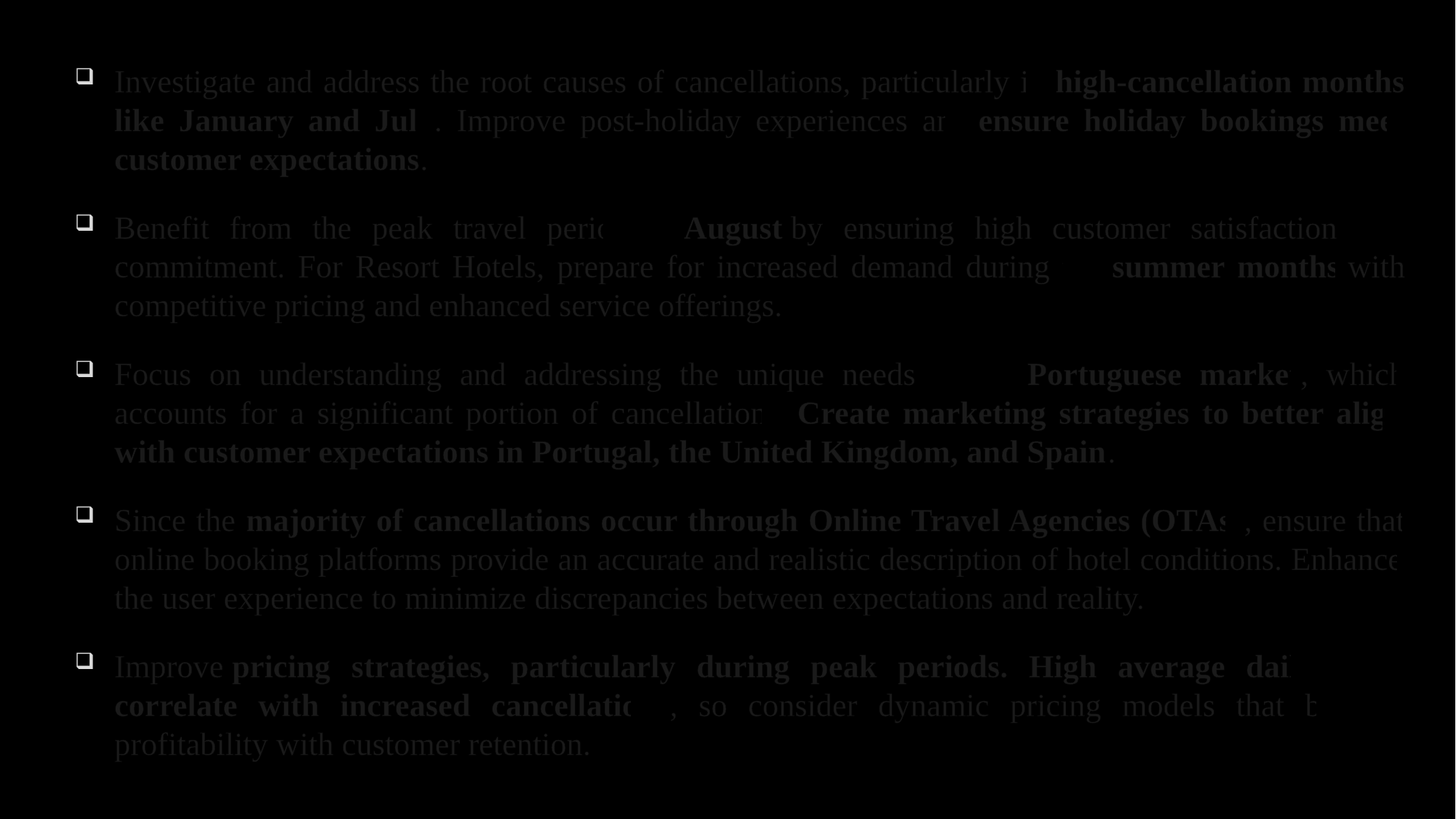

Investigate and address the root causes of cancellations, particularly in high-cancellation months like January and July. Improve post-holiday experiences and ensure holiday bookings meet customer expectations.
Benefit from the peak travel period in August by ensuring high customer satisfaction and commitment. For Resort Hotels, prepare for increased demand during the summer months with competitive pricing and enhanced service offerings.
Focus on understanding and addressing the unique needs of the Portuguese market, which accounts for a significant portion of cancellations. Create marketing strategies to better align with customer expectations in Portugal, the United Kingdom, and Spain.
Since the majority of cancellations occur through Online Travel Agencies (OTAs), ensure that online booking platforms provide an accurate and realistic description of hotel conditions. Enhance the user experience to minimize discrepancies between expectations and reality.
Improve pricing strategies, particularly during peak periods. High average daily rates correlate with increased cancellations, so consider dynamic pricing models that balance profitability with customer retention.